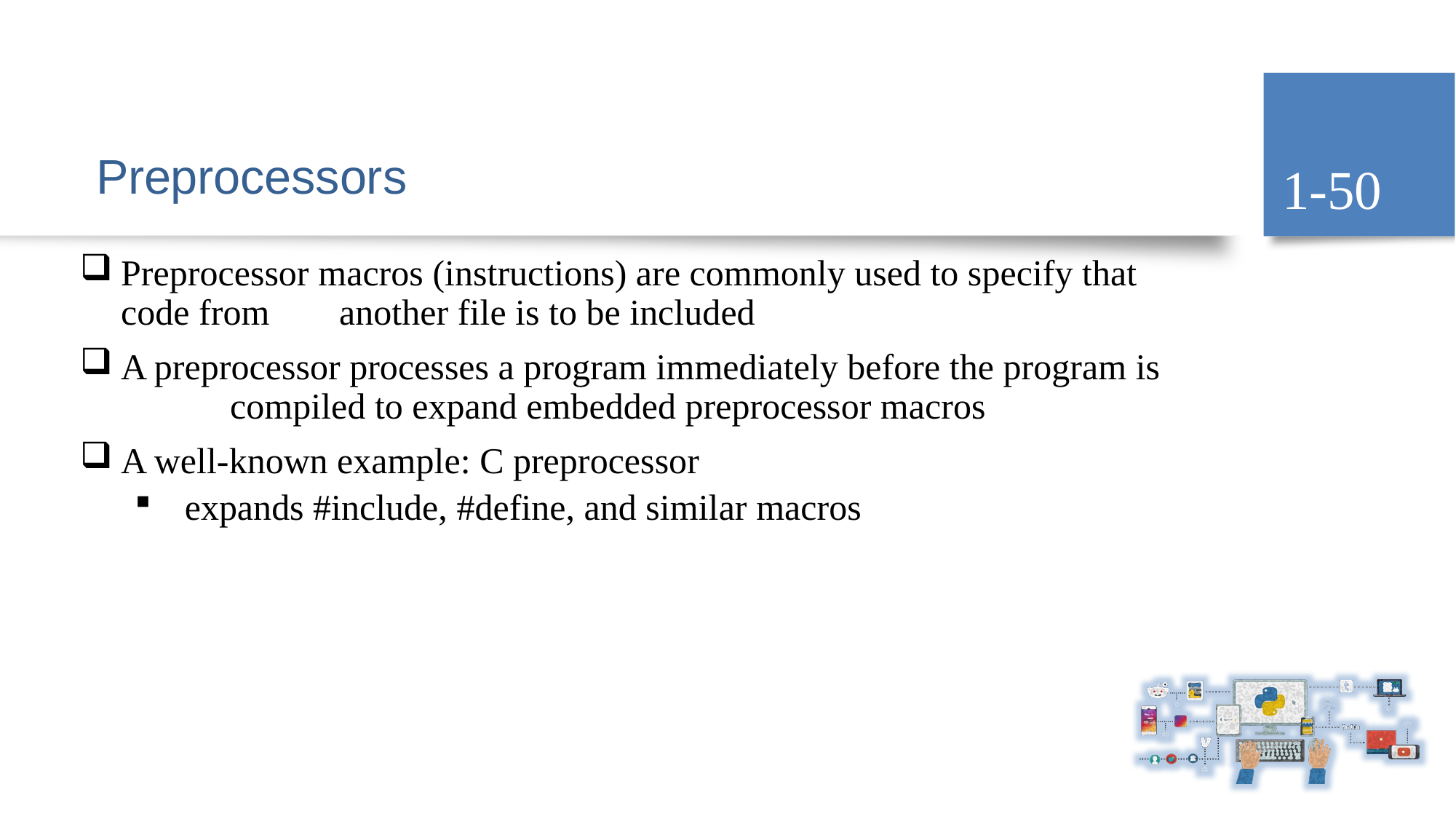

1-50
# Preprocessors
Preprocessor macros (instructions) are commonly used to specify that code from 	another file is to be included
A preprocessor processes a program immediately before the program is 	compiled to expand embedded preprocessor macros
A well-known example: C preprocessor
 expands #include, #define, and similar macros